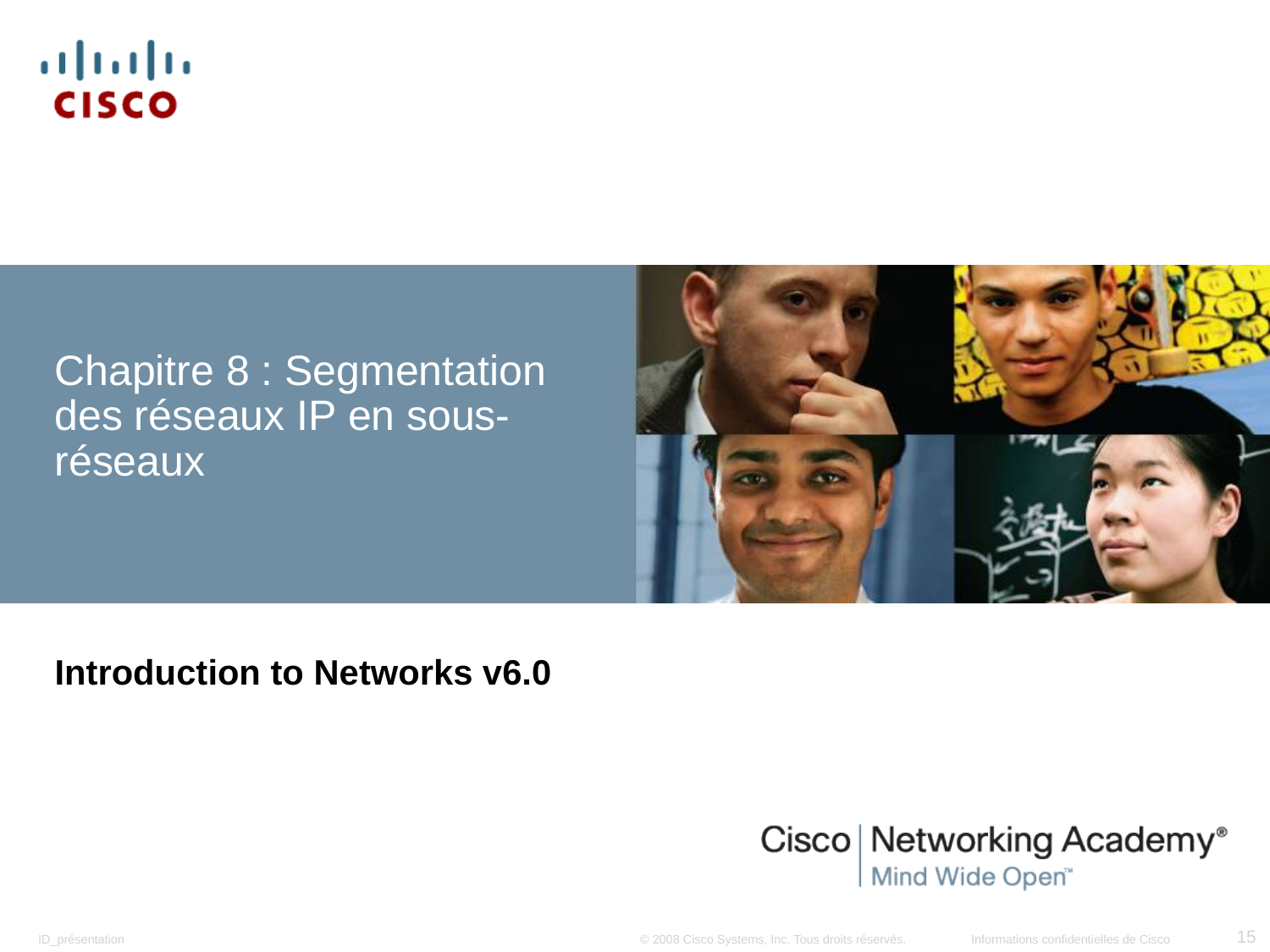

# Chapitre 8 : Segmentation des réseaux IP en sous-réseaux
Introduction to Networks v6.0